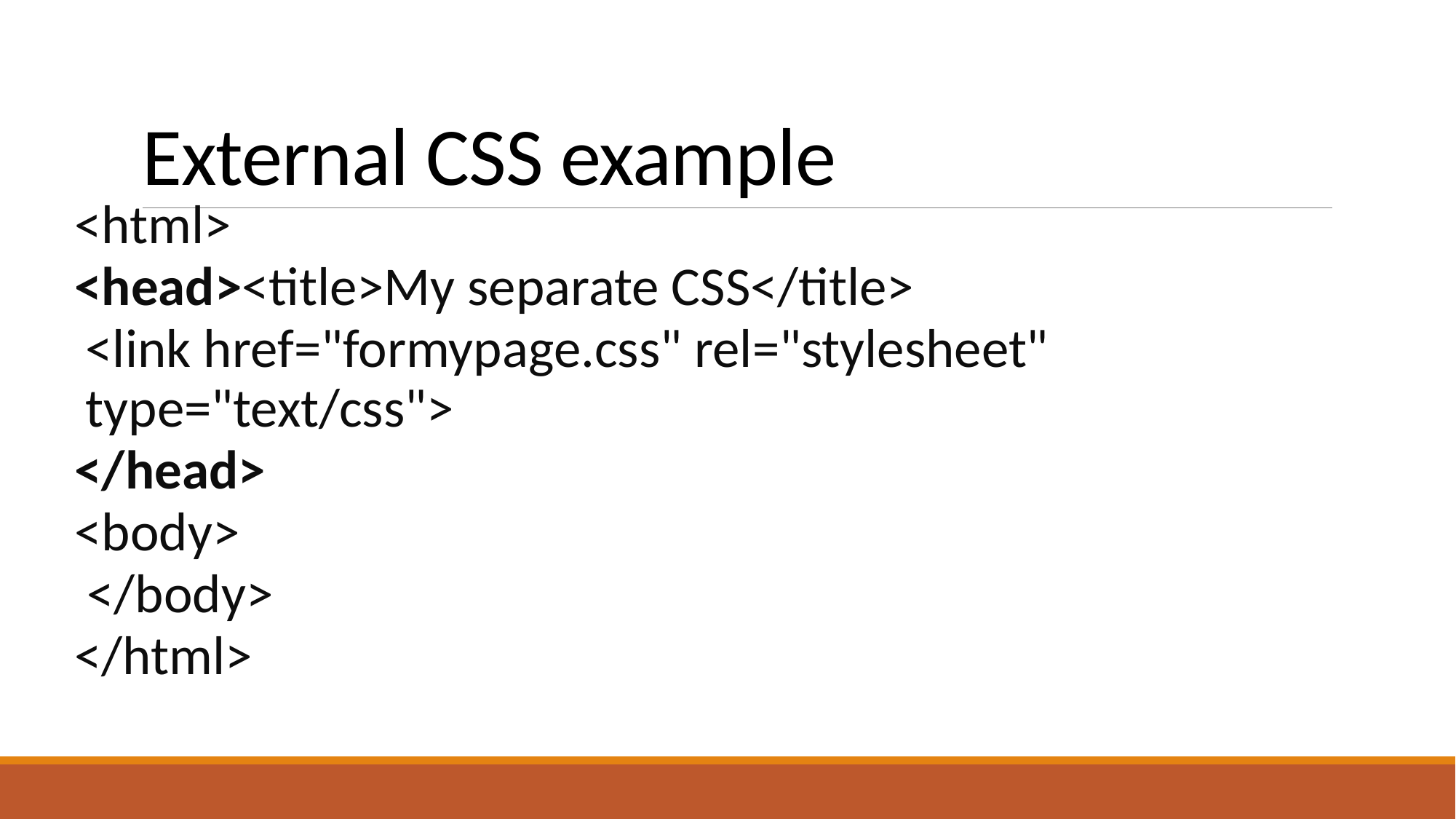

# External CSS example
<html>
<head><title>My separate CSS</title>
	<link href="formypage.css" rel="stylesheet" type="text/css">
</head>
<body>
 </body>
</html>